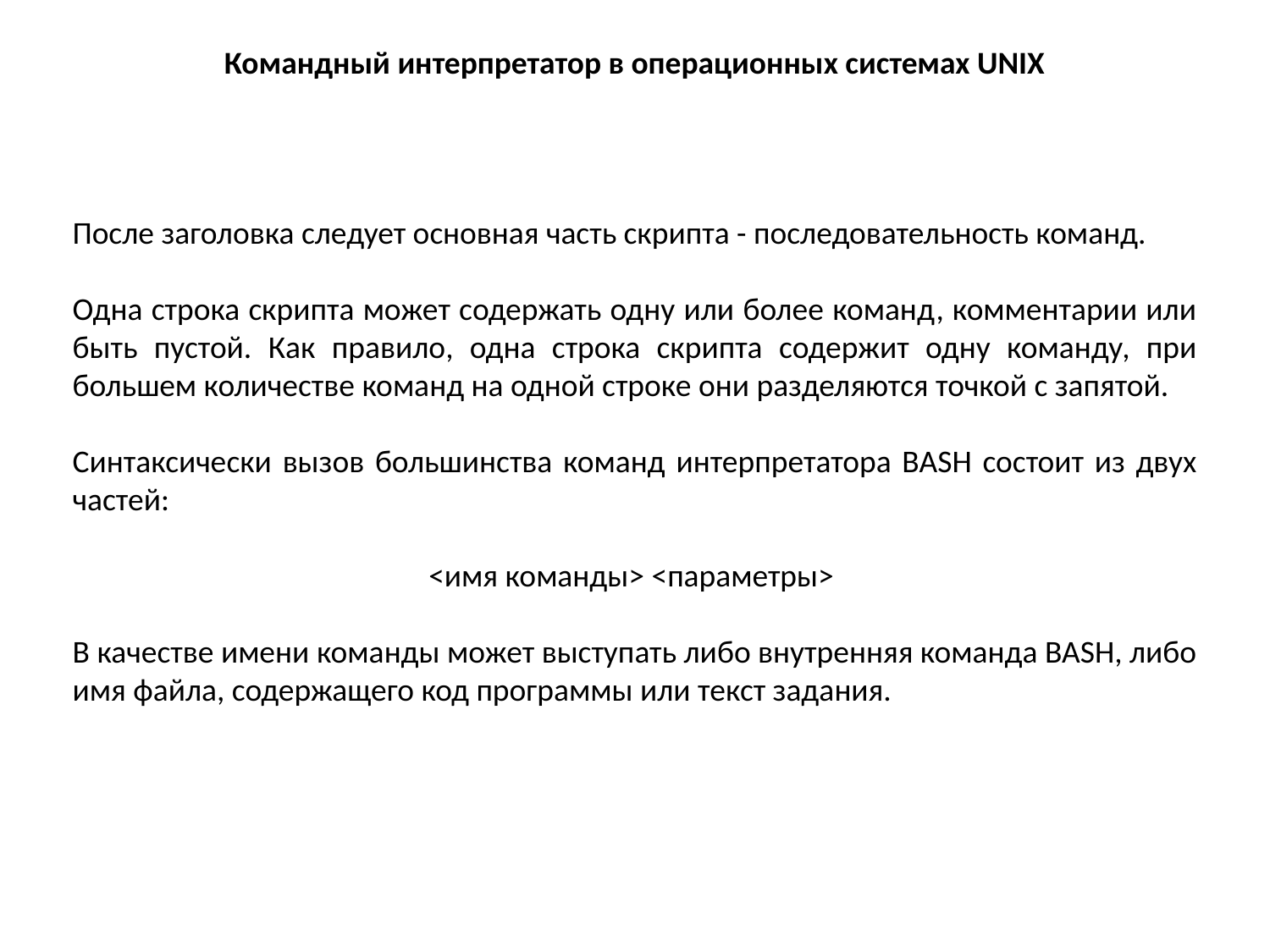

Командный интерпретатор в операционных системах UNIX
После заголовка следует основная часть скрипта - последовательность команд.

Одна строка скрипта может содержать одну или более команд, комментарии или быть пустой. Как правило, одна строка скрипта содержит одну команду, при большем количестве команд на одной строке они разделяются точкой с запятой.

Синтаксически вызов большинства команд интерпретатора BASH состоит из двух частей:

<имя команды> <параметры>

В качестве имени команды может выступать либо внутренняя команда BASH, либо имя файла, содержащего код программы или текст задания.